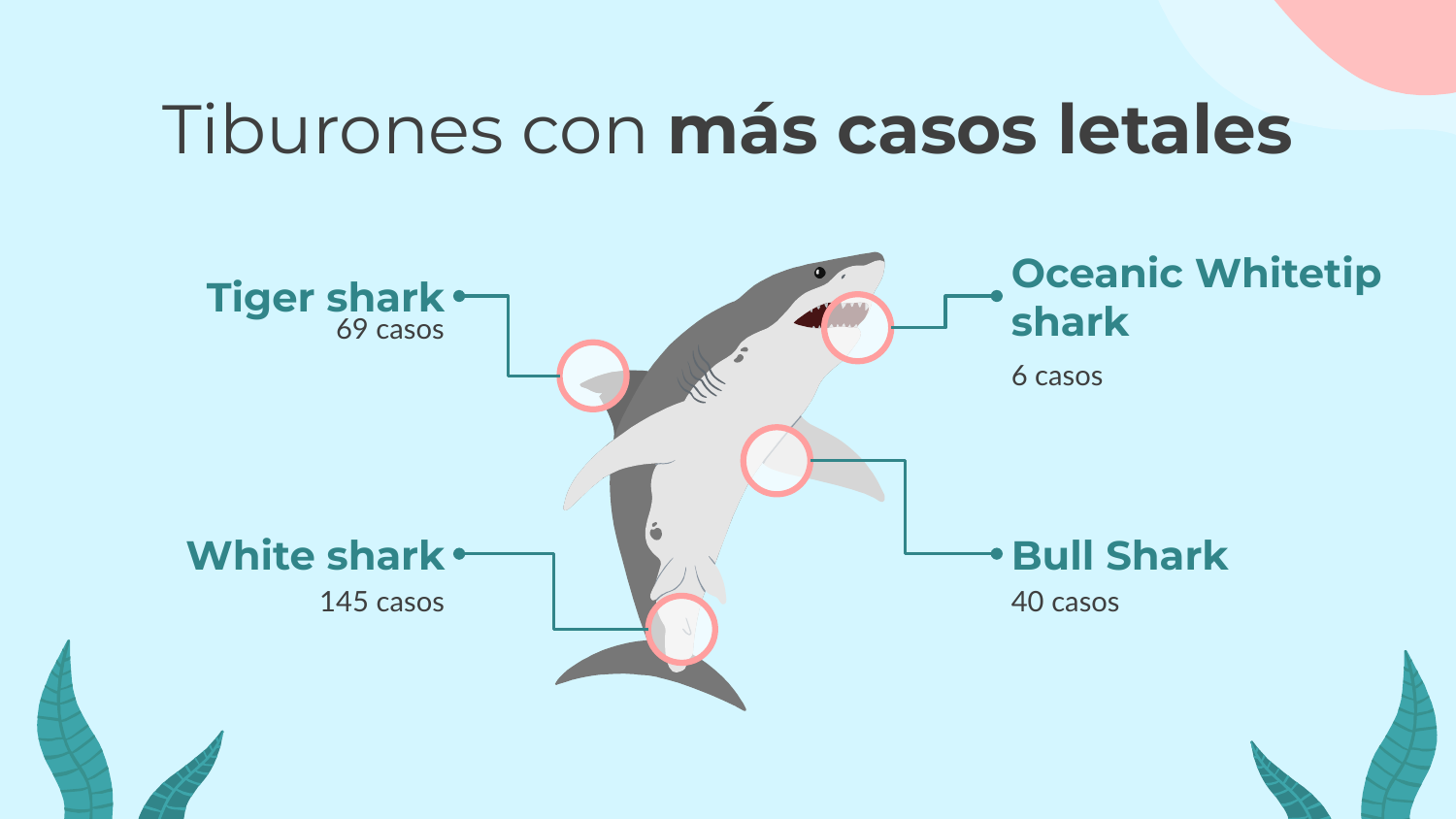

# Tiburones con más casos letales
Tiger shark
Oceanic Whitetip shark
69 casos

6 casos

White shark
Bull Shark
 145 casos
40 casos